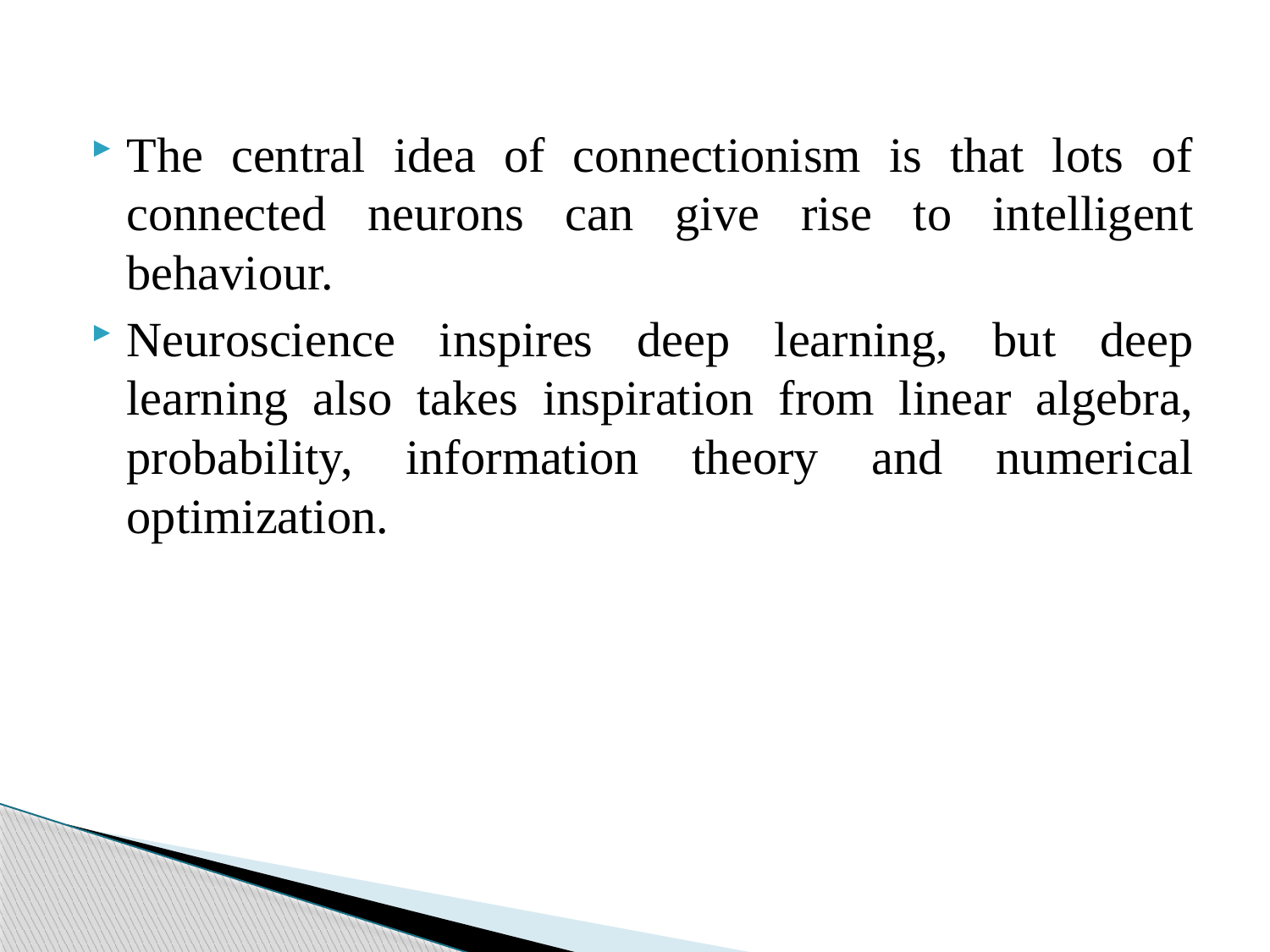

The central idea of connectionism is that lots of connected neurons can give rise to intelligent behaviour.
Neuroscience inspires deep learning, but deep learning also takes inspiration from linear algebra, probability, information theory and numerical optimization.